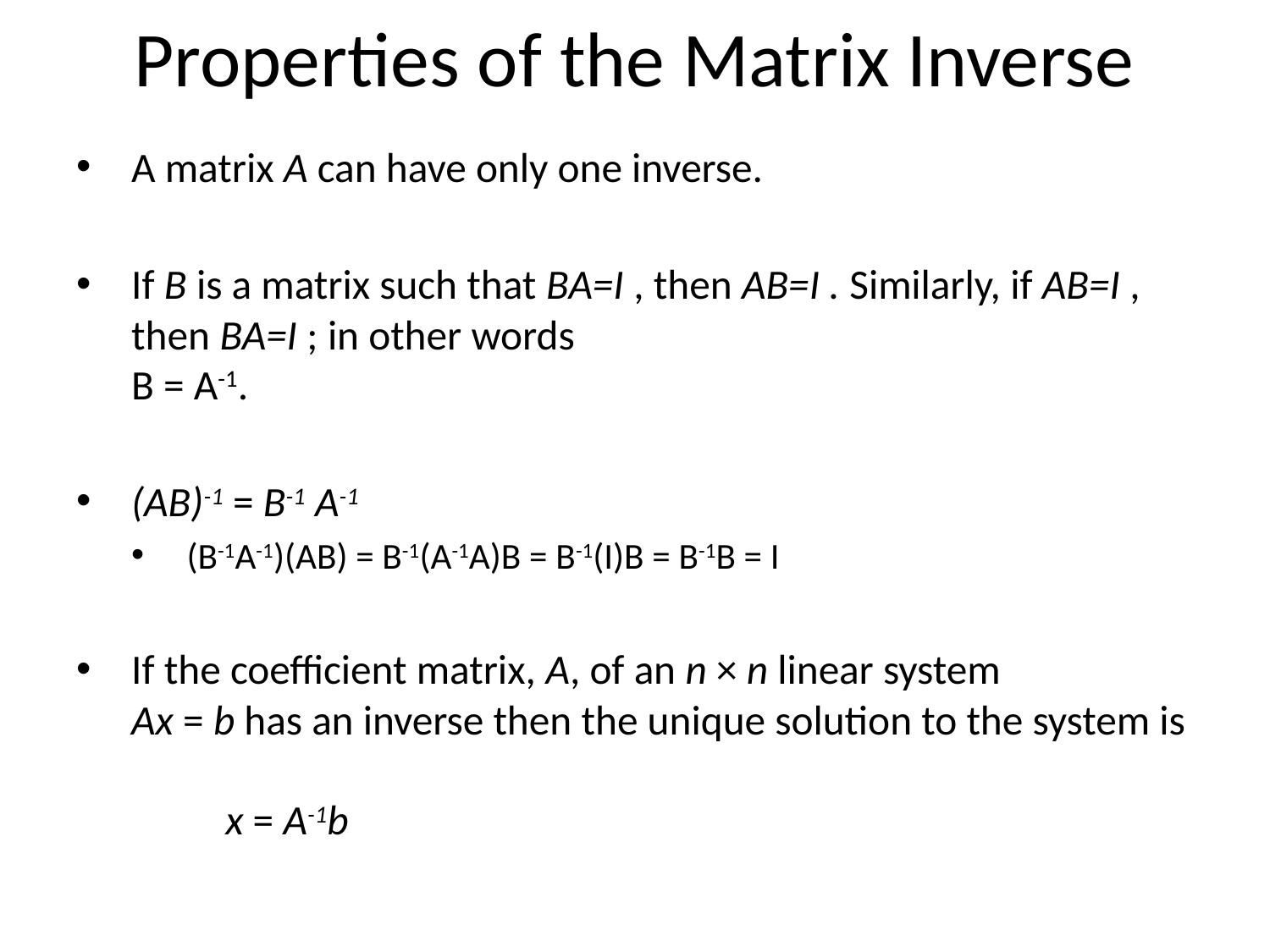

# Properties of the Matrix Inverse
A matrix A can have only one inverse.

If B is a matrix such that BA=I , then AB=I . Similarly, if AB=I , then BA=I ; in other words
B = A-1.

(AB)-1 = B-1 A-1
(B-1A-1)(AB) = B-1(A-1A)B = B-1(I)B = B-1B = I

If the coefficient matrix, A, of an n × n linear system
Ax = b has an inverse then the unique solution to the system is
			x = A-1b